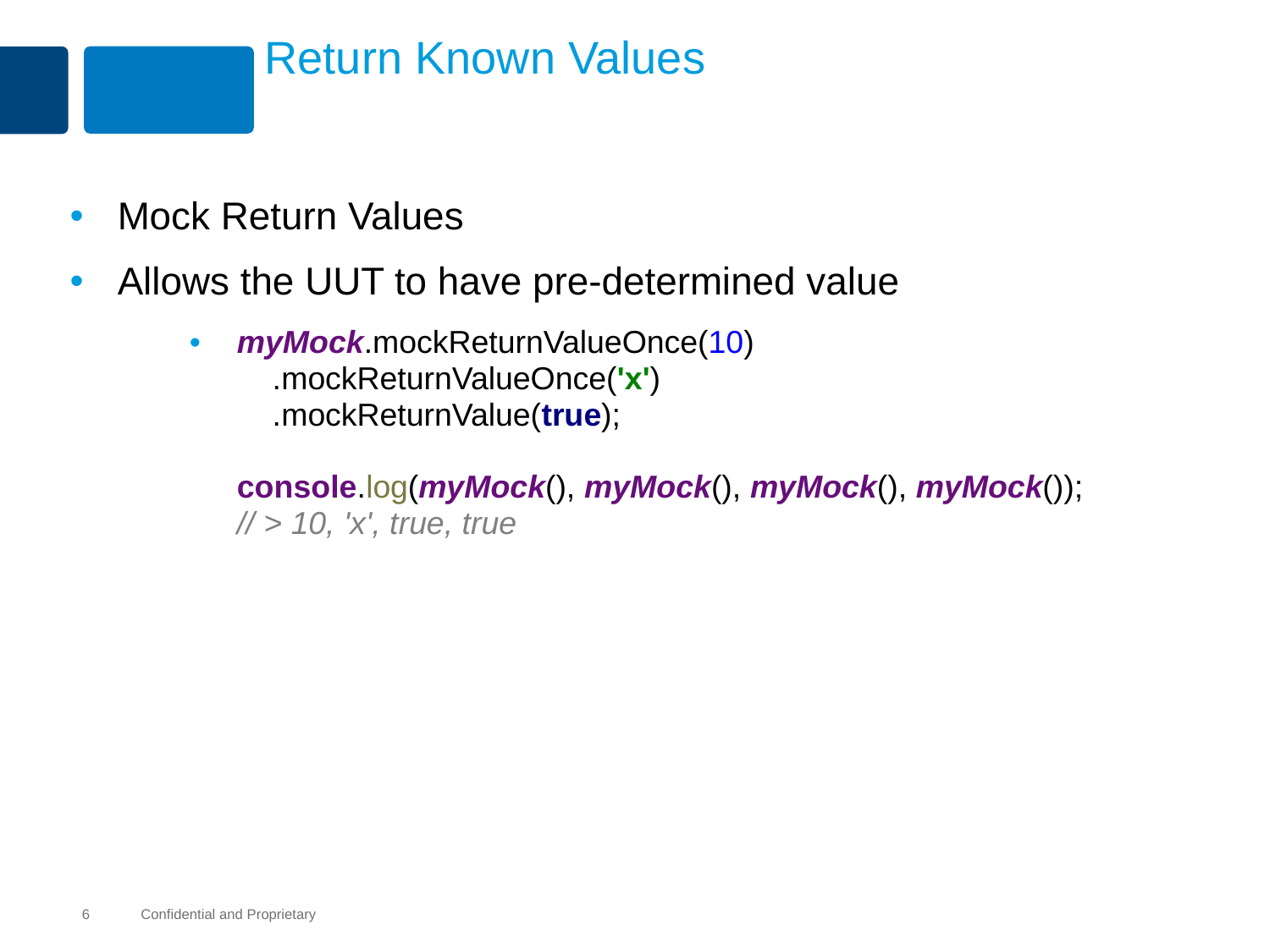

# Return Known Values
Mock Return Values
Allows the UUT to have pre-determined value
myMock.mockReturnValueOnce(10)
    .mockReturnValueOnce('x')
    .mockReturnValue(true);
console.log(myMock(), myMock(), myMock(), myMock());
// > 10, 'x', true, true